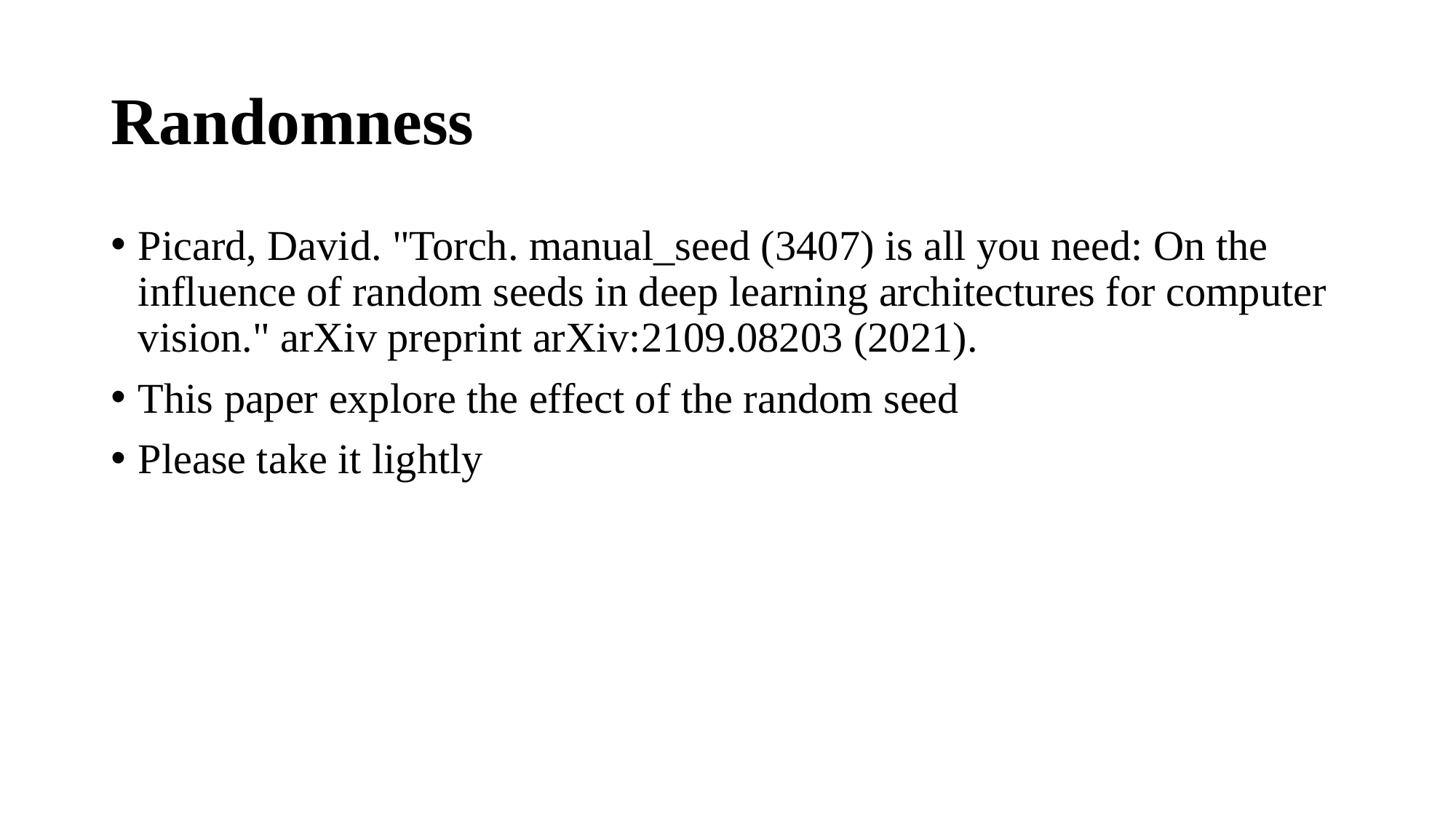

# Randomness
Picard, David. "Torch. manual_seed (3407) is all you need: On the influence of random seeds in deep learning architectures for computer vision." arXiv preprint arXiv:2109.08203 (2021).
This paper explore the effect of the random seed
Please take it lightly